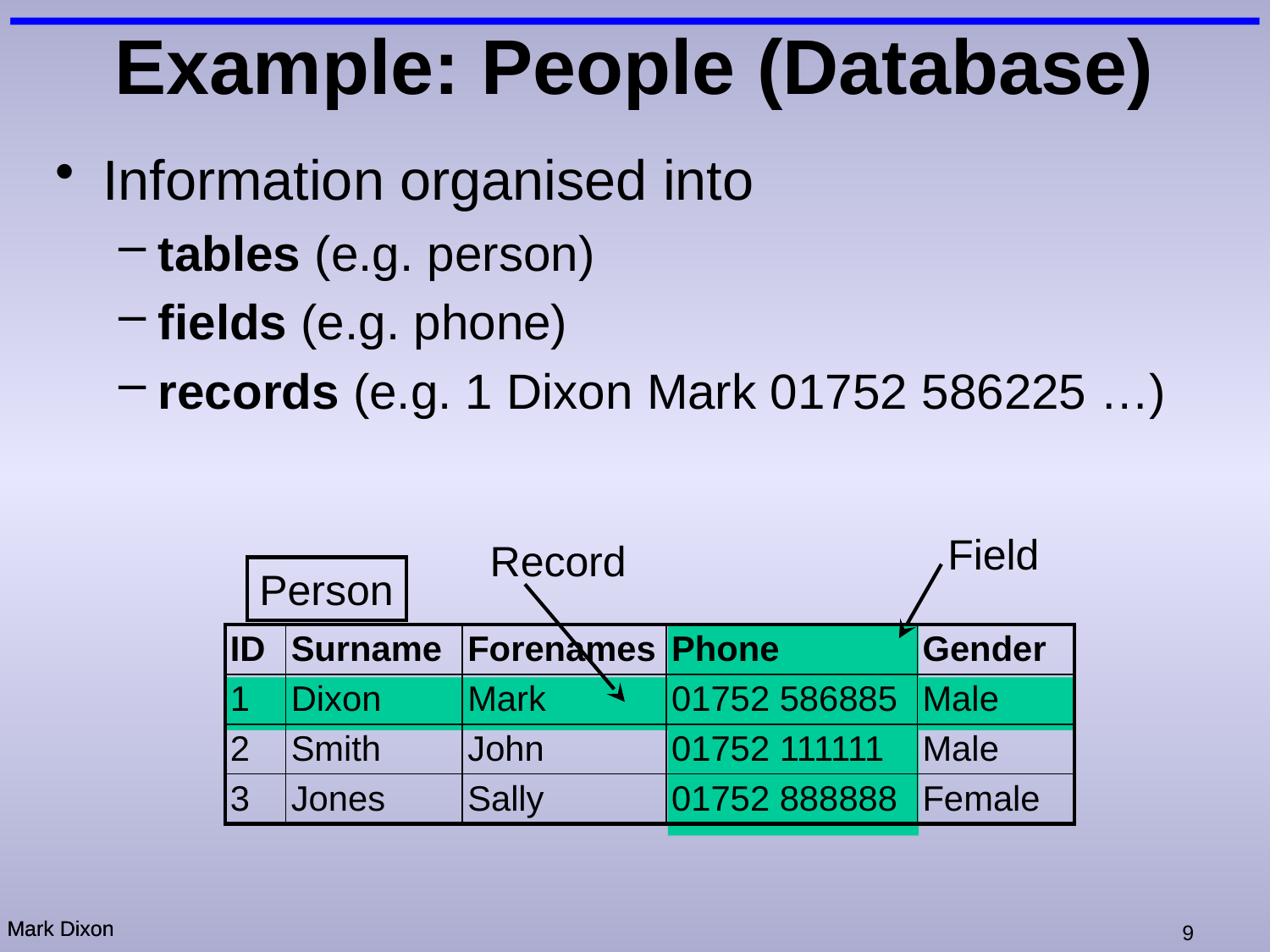

# Example: People (Database)
Information organised into
tables (e.g. person)
fields (e.g. phone)
records (e.g. 1 Dixon Mark 01752 586225 …)
Field
Record
Person

| ID | Surname | Forenames | Phone | Gender |
| --- | --- | --- | --- | --- |
| 1 | Dixon | Mark | 01752 586885 | Male |
| 2 | Smith | John | 01752 111111 | Male |
| 3 | Jones | Sally | 01752 888888 | Female |